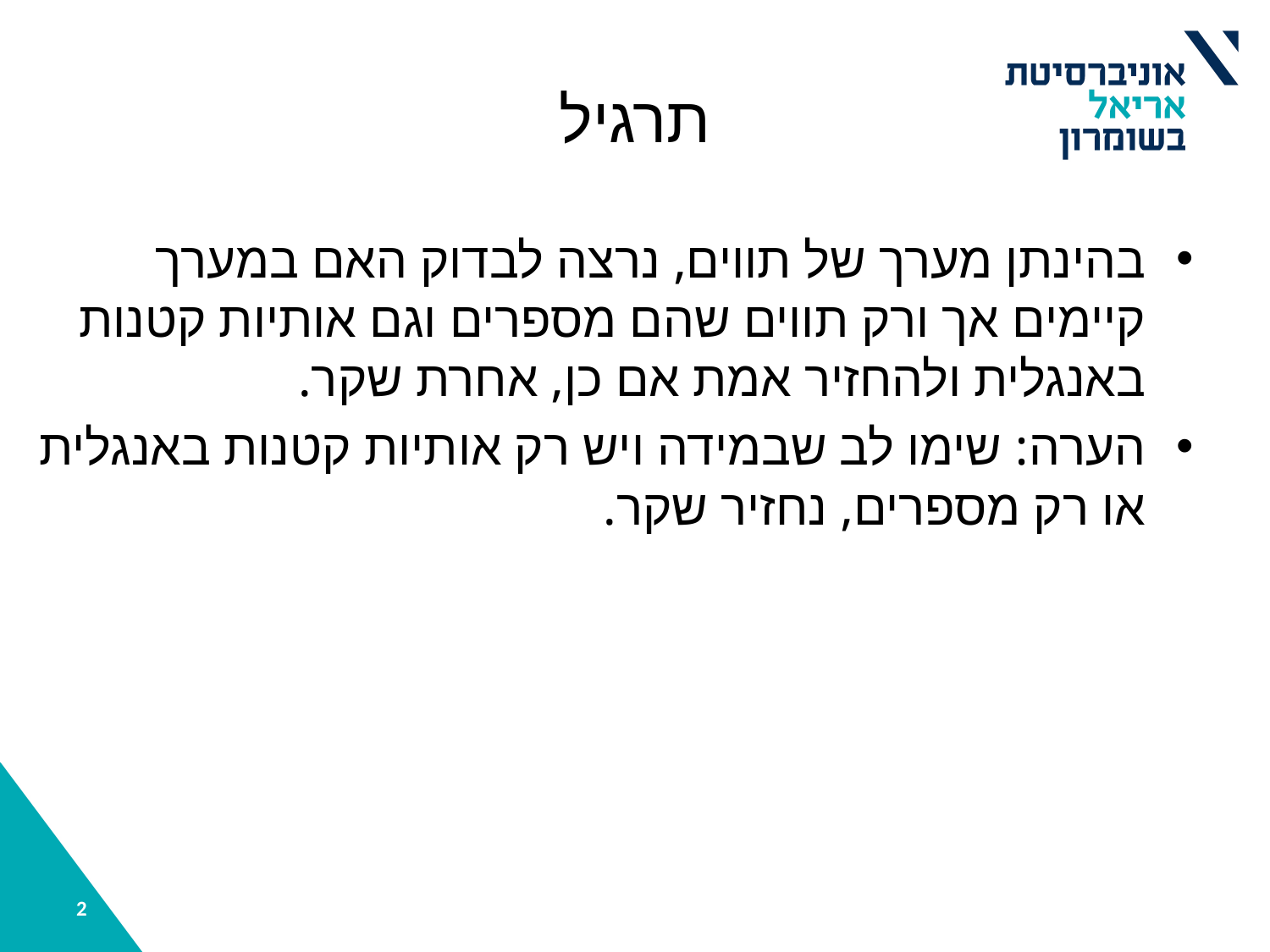

# תרגיל
בהינתן מערך של תווים, נרצה לבדוק האם במערך קיימים אך ורק תווים שהם מספרים וגם אותיות קטנות באנגלית ולהחזיר אמת אם כן, אחרת שקר.
הערה: שימו לב שבמידה ויש רק אותיות קטנות באנגלית או רק מספרים, נחזיר שקר.
2